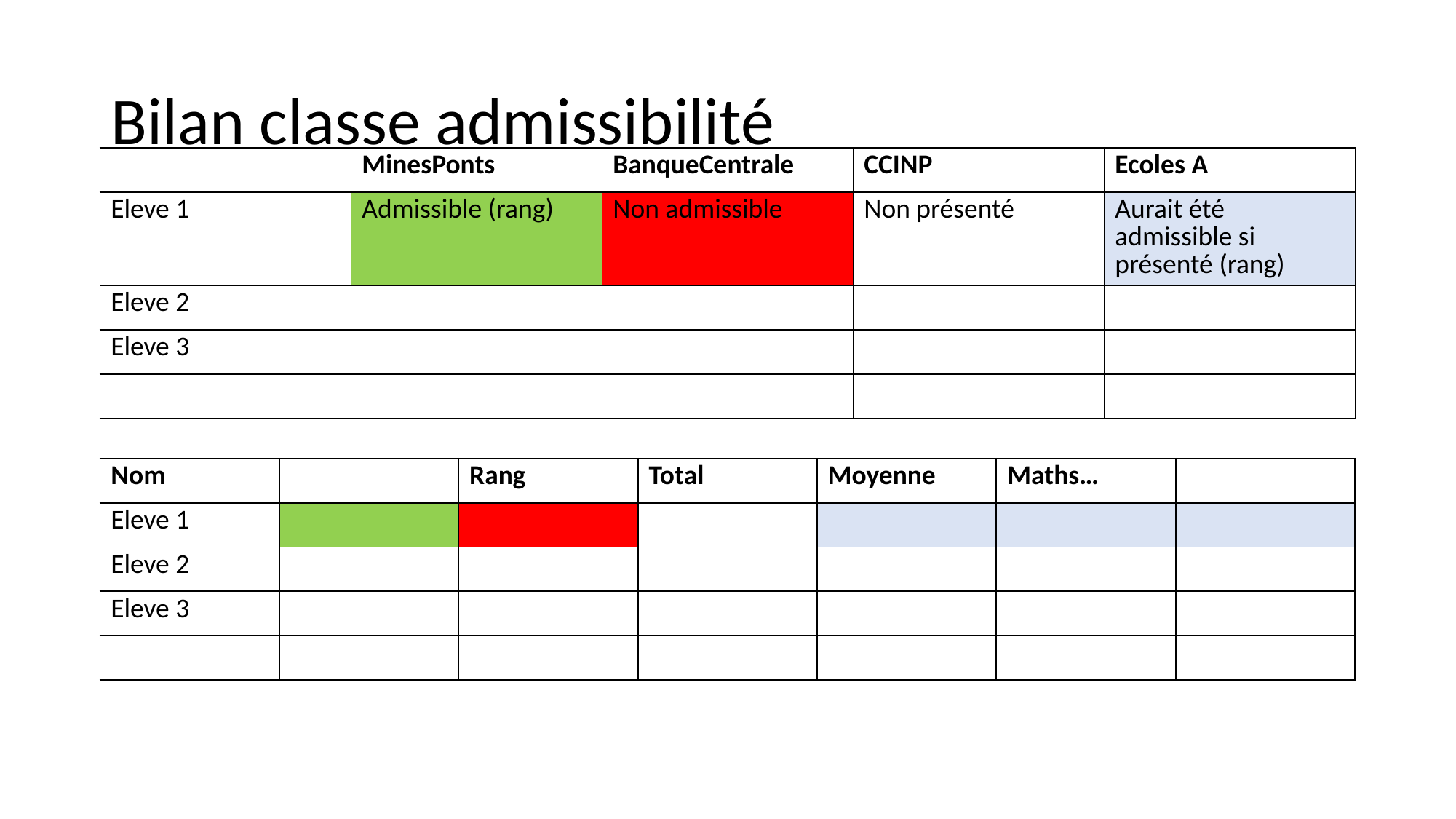

# Bilan classe admissibilité
|  | MinesPonts | BanqueCentrale | CCINP | Ecoles A |
| --- | --- | --- | --- | --- |
| Eleve 1 | Admissible (rang) | Non admissible | Non présenté | Aurait été admissible si présenté (rang) |
| Eleve 2 |  |  |  |  |
| Eleve 3 |  |  |  |  |
|  |  |  |  |  |
| Nom |  | Rang | Total | Moyenne | Maths… |  |
| --- | --- | --- | --- | --- | --- | --- |
| Eleve 1 |  |  |  |  |  |  |
| Eleve 2 |  |  |  |  |  |  |
| Eleve 3 |  |  |  |  |  |  |
|  |  |  |  |  |  |  |